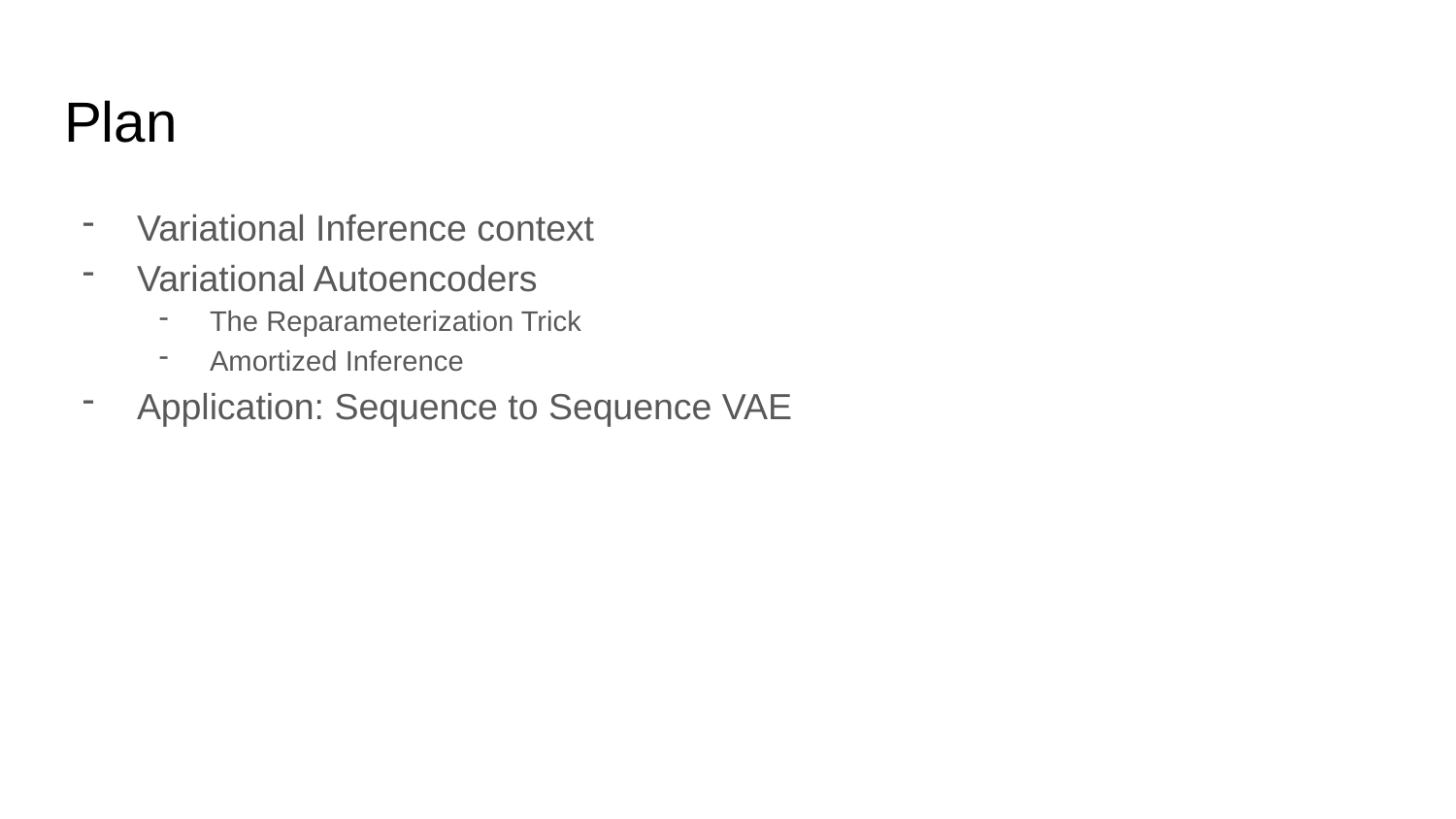

# Plan
Variational Inference context
Variational Autoencoders
The Reparameterization Trick
Amortized Inference
Application: Sequence to Sequence VAE